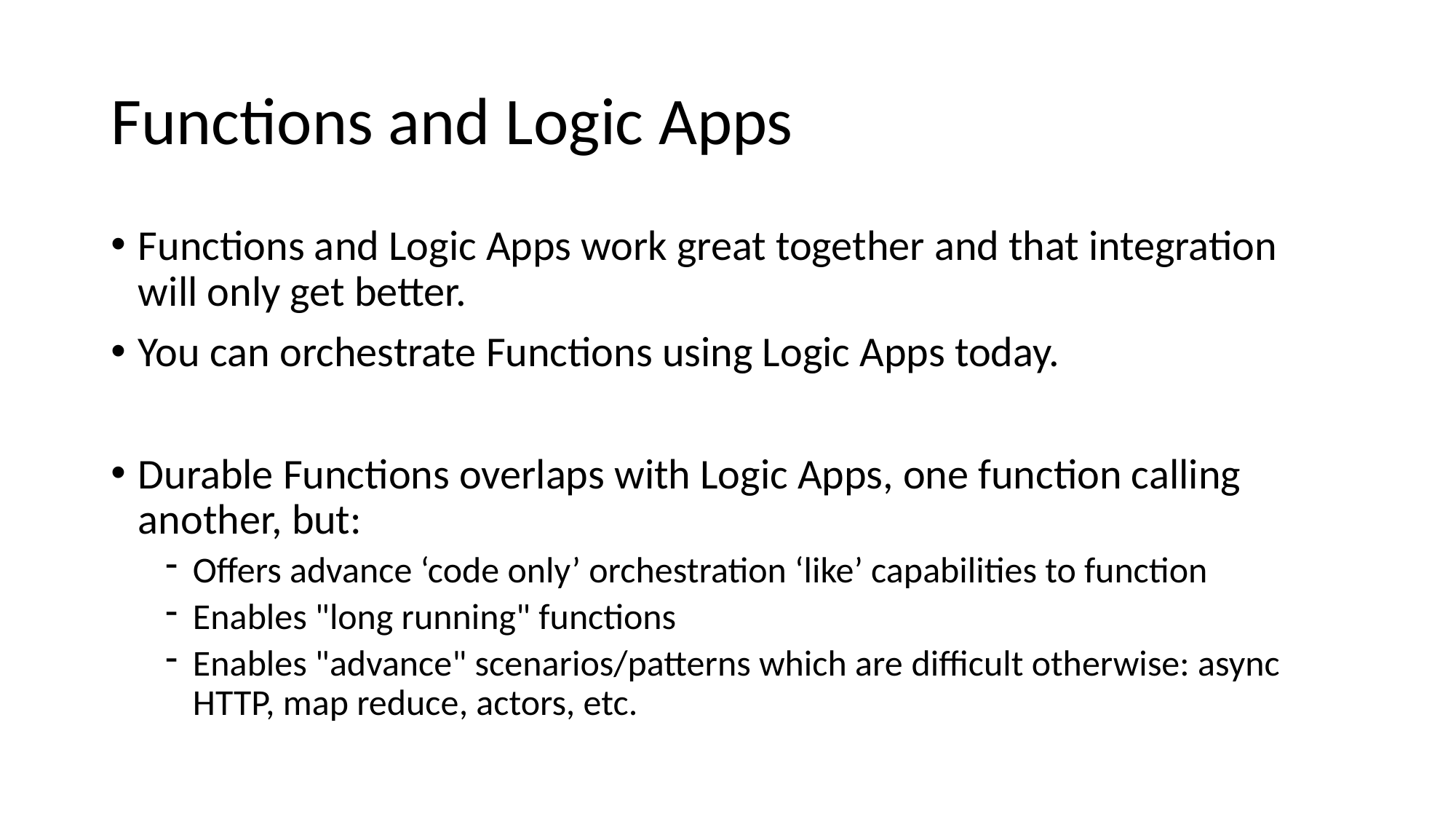

# Functions and Logic Apps
Functions and Logic Apps work great together and that integration will only get better.
You can orchestrate Functions using Logic Apps today.

Durable Functions overlaps with Logic Apps, one function calling another, but:
Offers advance ‘code only’ orchestration ‘like’ capabilities to function
Enables "long running" functions
Enables "advance" scenarios/patterns which are difficult otherwise: async HTTP, map reduce, actors, etc.